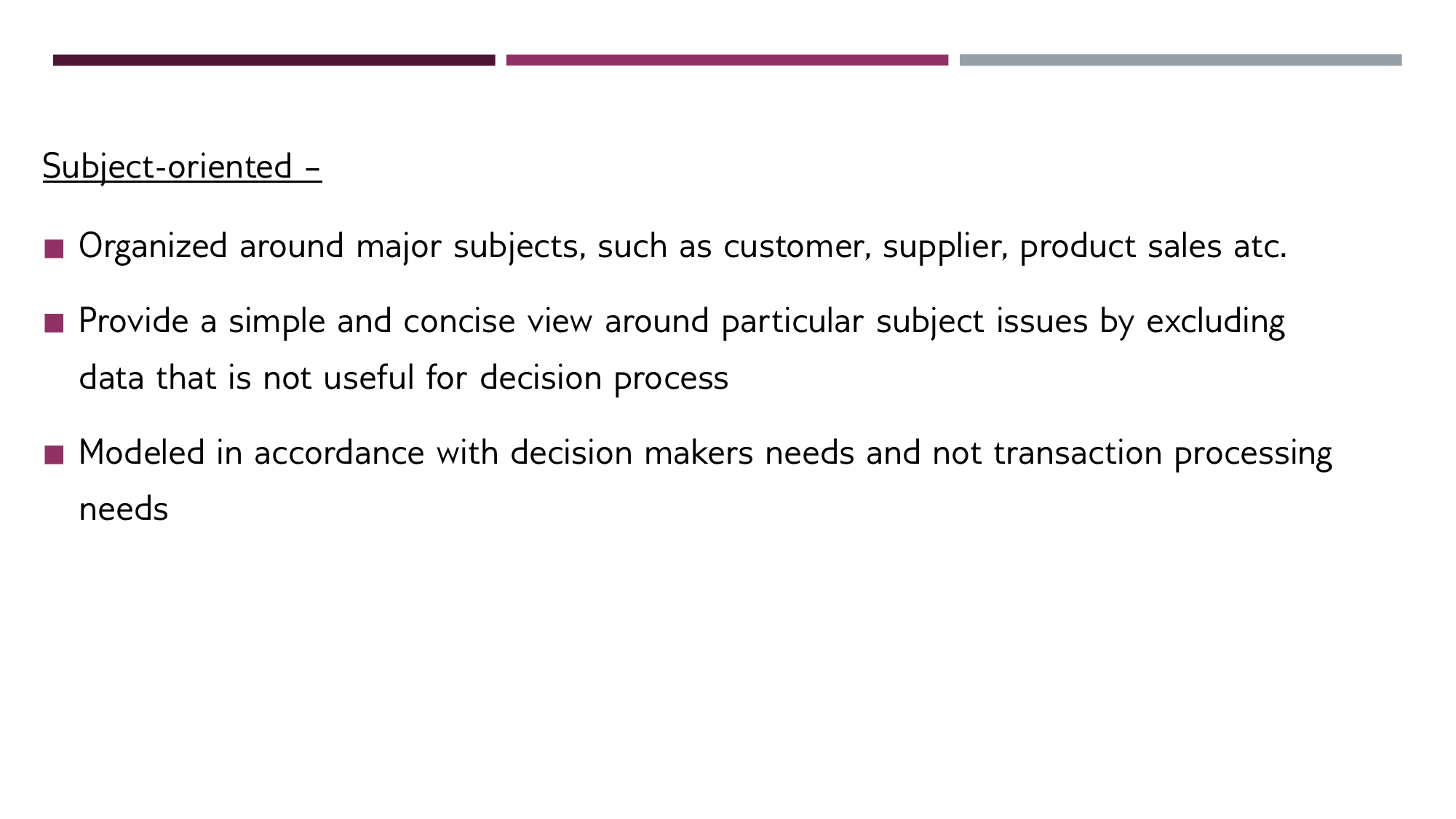

Subject-oriented –
Organized around major subjects, such as customer, supplier, product sales atc.
Provide a simple and concise view around particular subject issues by excluding data that is not useful for decision process
Modeled in accordance with decision makers needs and not transaction processing needs